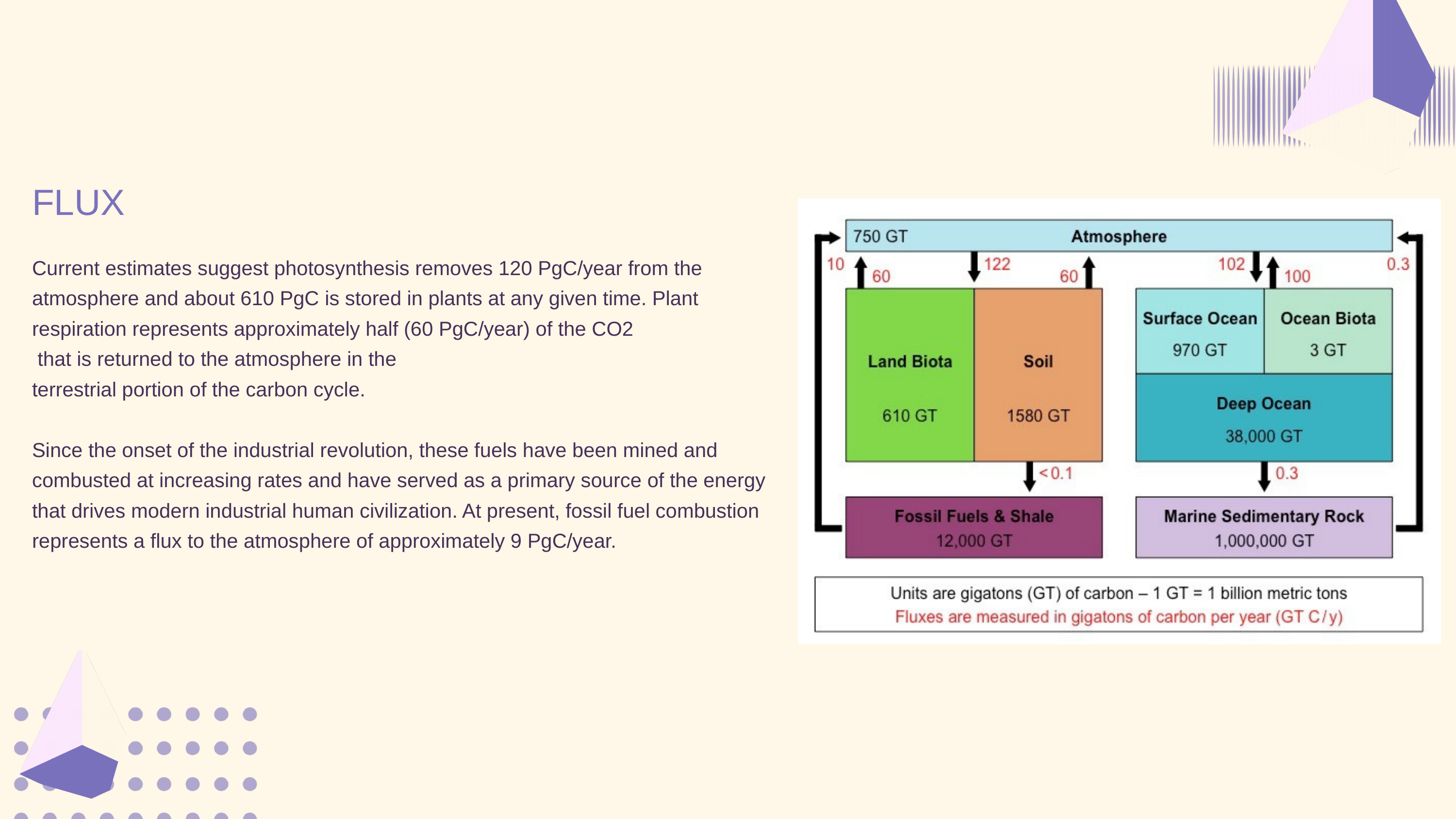

FLUX
Current estimates suggest photosynthesis removes 120 PgC/year from the atmosphere and about 610 PgC is stored in plants at any given time. Plant respiration represents approximately half (60 PgC/year) of the CO2
 that is returned to the atmosphere in the
terrestrial portion of the carbon cycle.

Since the onset of the industrial revolution, these fuels have been mined and combusted at increasing rates and have served as a primary source of the energy that drives modern industrial human civilization. At present, fossil fuel combustion represents a flux to the atmosphere of approximately 9 PgC/year.